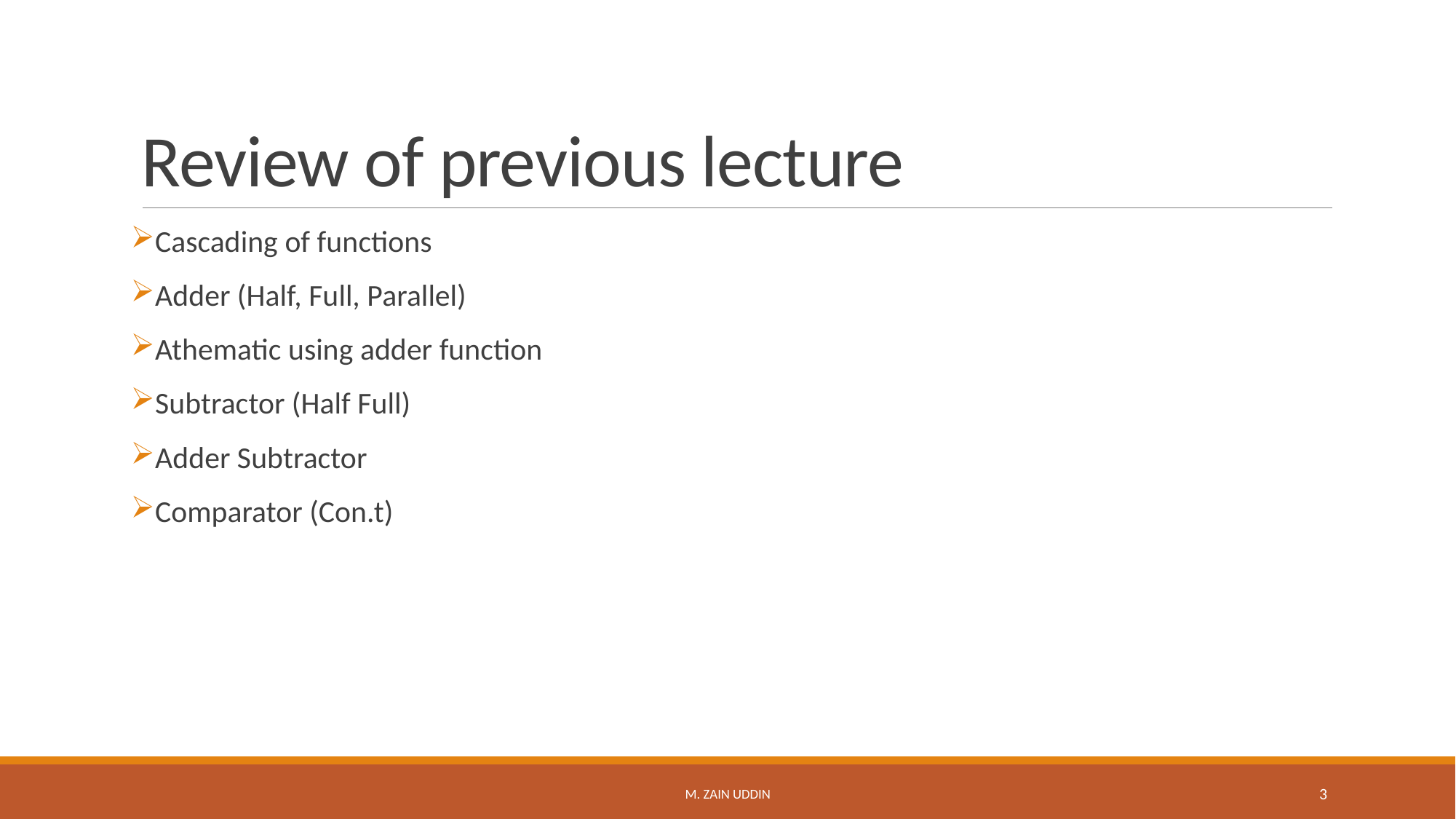

# Review of previous lecture
Cascading of functions
Adder (Half, Full, Parallel)
Athematic using adder function
Subtractor (Half Full)
Adder Subtractor
Comparator (Con.t)

M. Zain Uddin
3